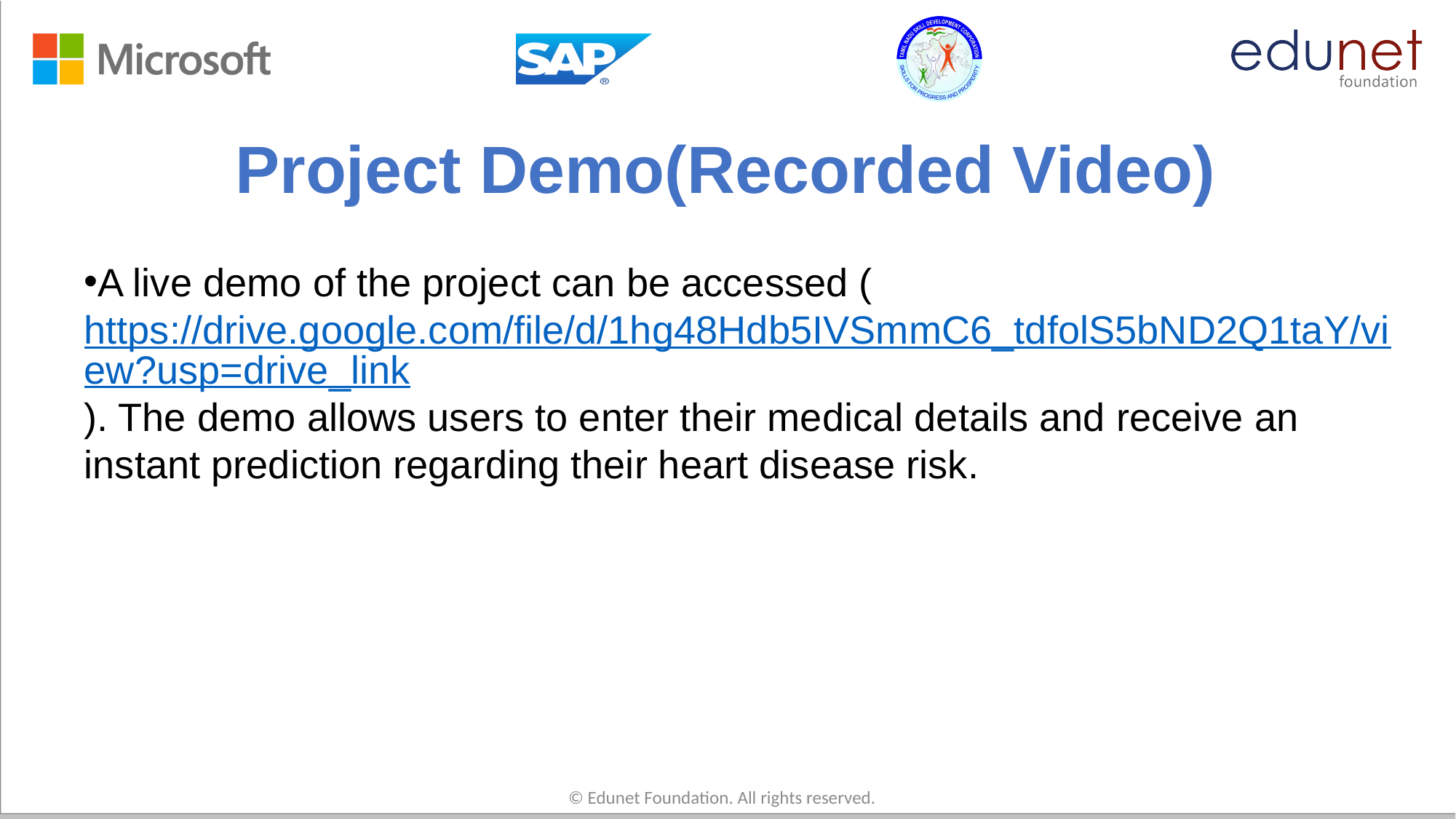

# Project Demo(Recorded Video)
A live demo of the project can be accessed (https://drive.google.com/file/d/1hg48Hdb5IVSmmC6_tdfolS5bND2Q1taY/view?usp=drive_link). The demo allows users to enter their medical details and receive an instant prediction regarding their heart disease risk.

© Edunet Foundation. All rights reserved.